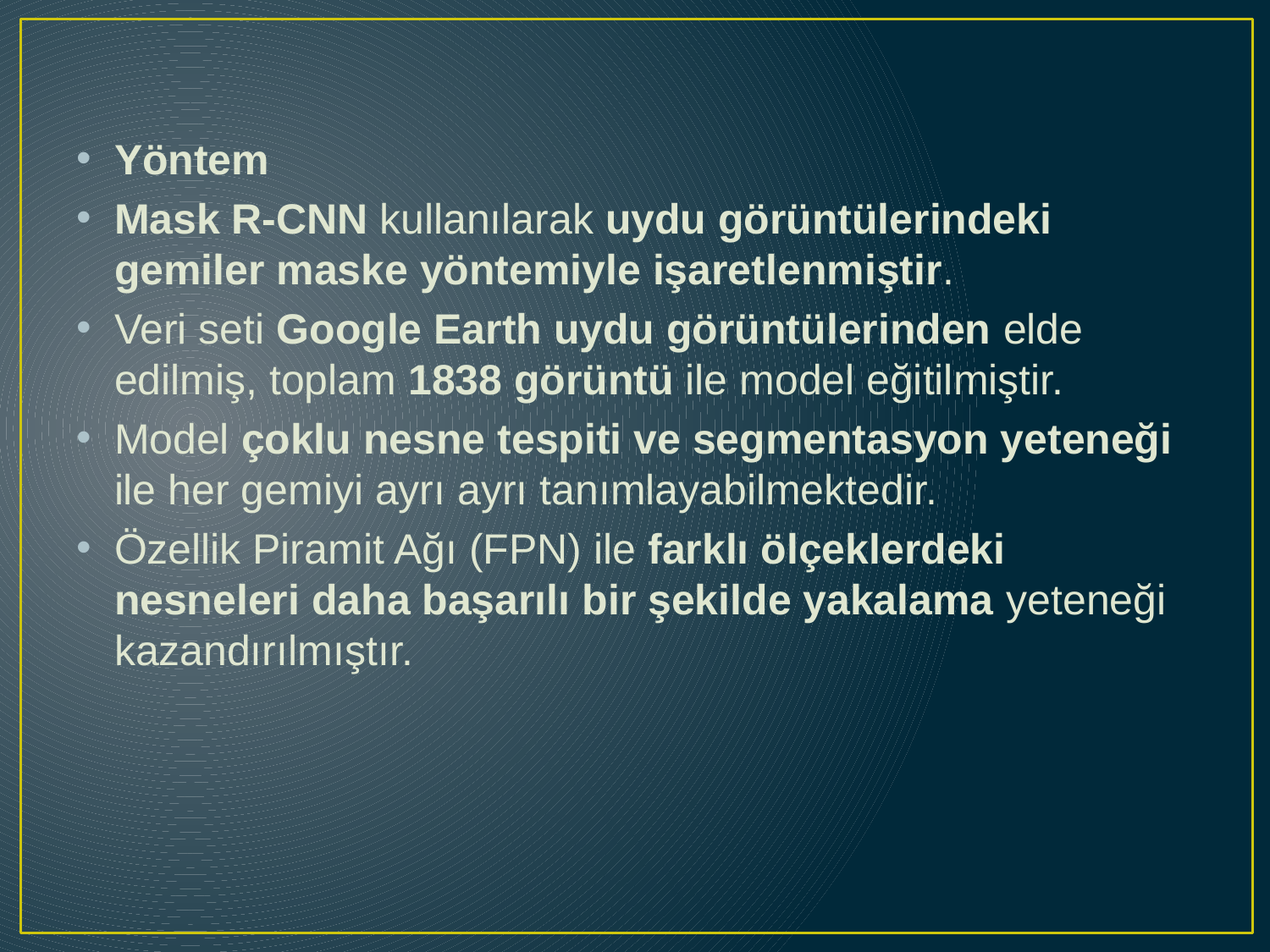

Yöntem
Mask R-CNN kullanılarak uydu görüntülerindeki gemiler maske yöntemiyle işaretlenmiştir.
Veri seti Google Earth uydu görüntülerinden elde edilmiş, toplam 1838 görüntü ile model eğitilmiştir.
Model çoklu nesne tespiti ve segmentasyon yeteneği ile her gemiyi ayrı ayrı tanımlayabilmektedir.
Özellik Piramit Ağı (FPN) ile farklı ölçeklerdeki nesneleri daha başarılı bir şekilde yakalama yeteneği kazandırılmıştır.